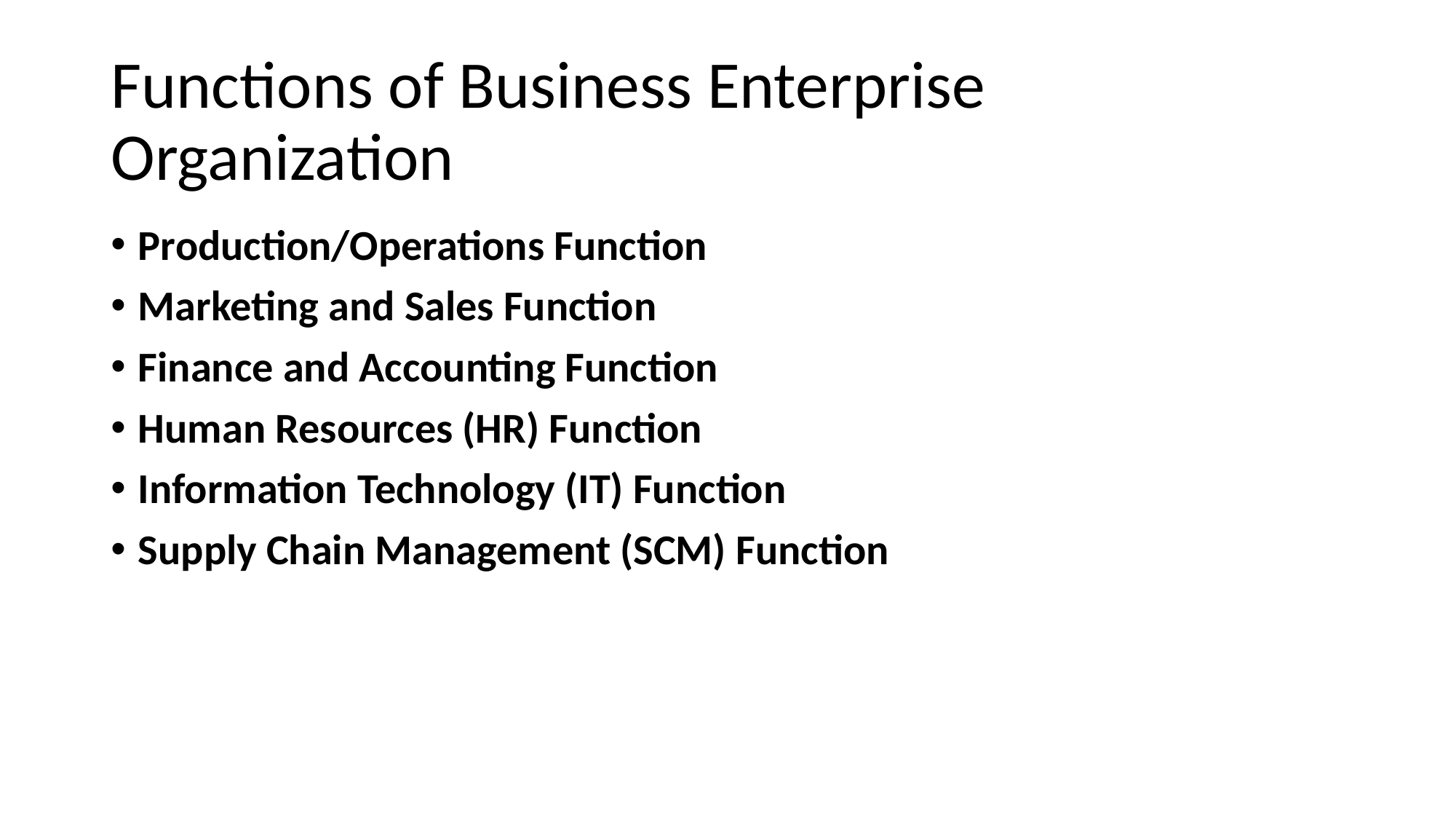

# Functions of Business Enterprise Organization
Production/Operations Function
Marketing and Sales Function
Finance and Accounting Function
Human Resources (HR) Function
Information Technology (IT) Function
Supply Chain Management (SCM) Function